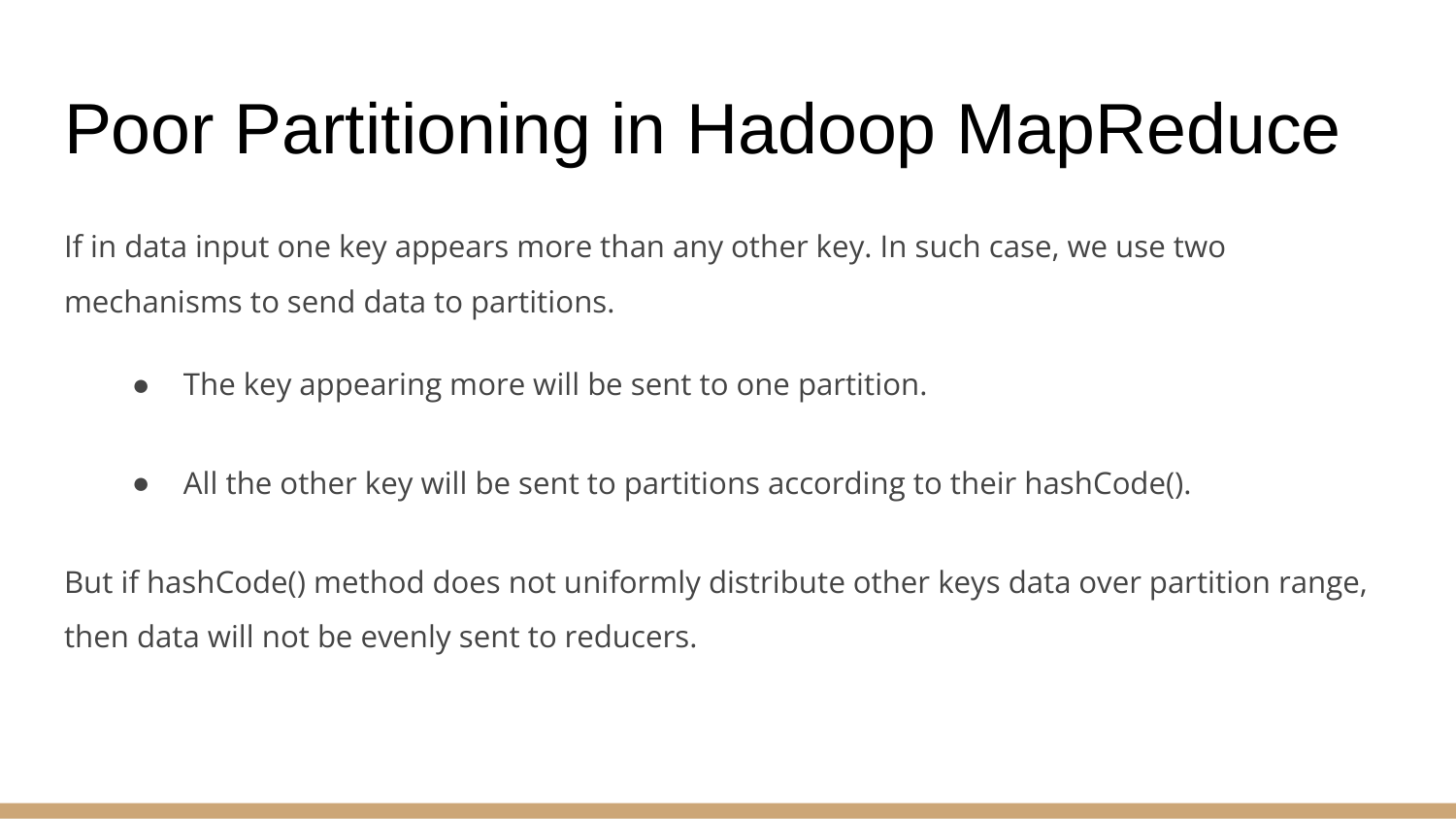

# Poor Partitioning in Hadoop MapReduce
If in data input one key appears more than any other key. In such case, we use two mechanisms to send data to partitions.
The key appearing more will be sent to one partition.
All the other key will be sent to partitions according to their hashCode().
But if hashCode() method does not uniformly distribute other keys data over partition range, then data will not be evenly sent to reducers.